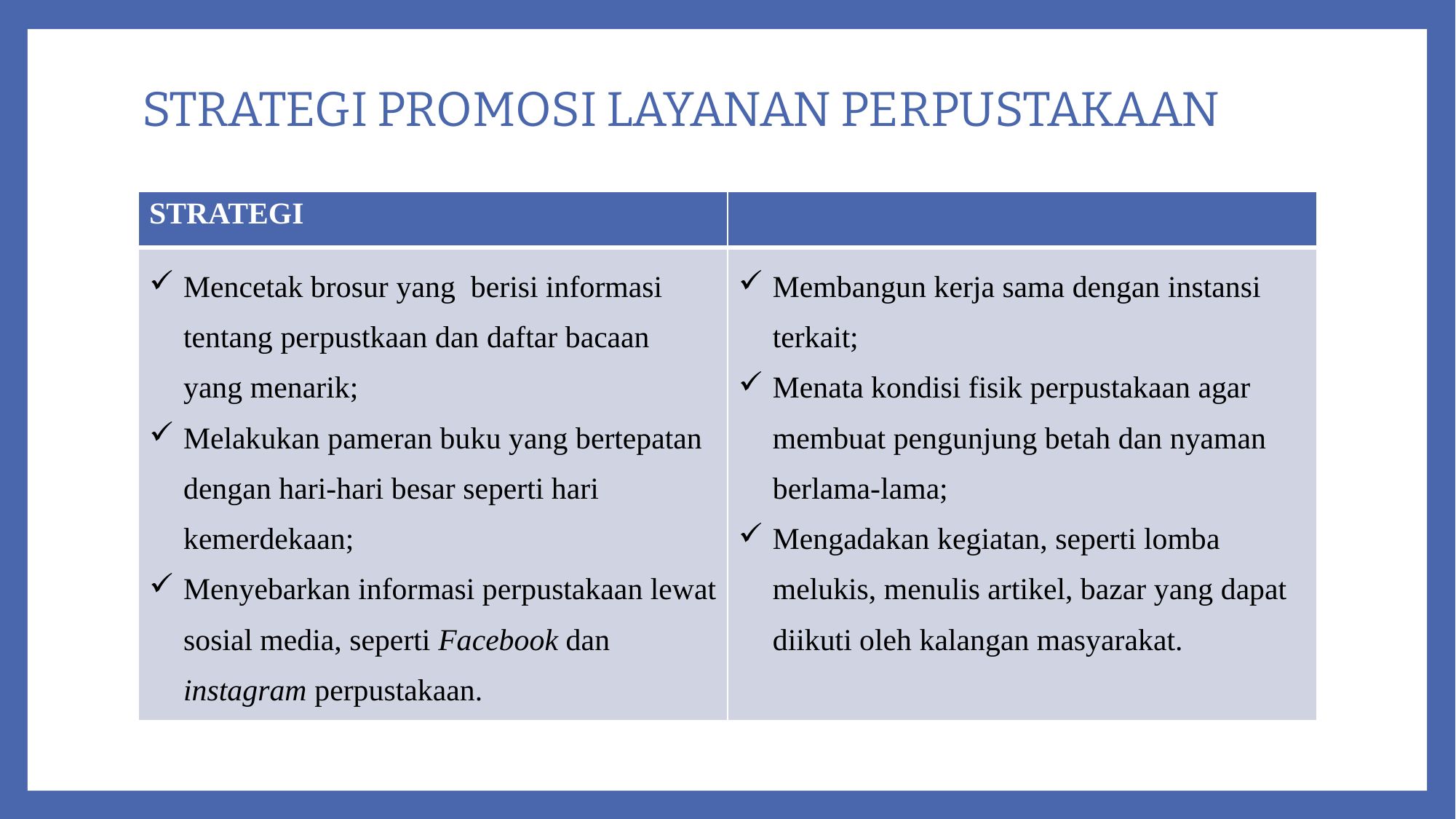

# STRATEGI PROMOSI LAYANAN PERPUSTAKAAN
| STRATEGI |  |
| --- | --- |
| Mencetak brosur yang berisi informasi tentang perpustkaan dan daftar bacaan yang menarik; Melakukan pameran buku yang bertepatan dengan hari-hari besar seperti hari kemerdekaan; Menyebarkan informasi perpustakaan lewat sosial media, seperti Facebook dan instagram perpustakaan. | Membangun kerja sama dengan instansi terkait; Menata kondisi fisik perpustakaan agar membuat pengunjung betah dan nyaman berlama-lama; Mengadakan kegiatan, seperti lomba melukis, menulis artikel, bazar yang dapat diikuti oleh kalangan masyarakat. |